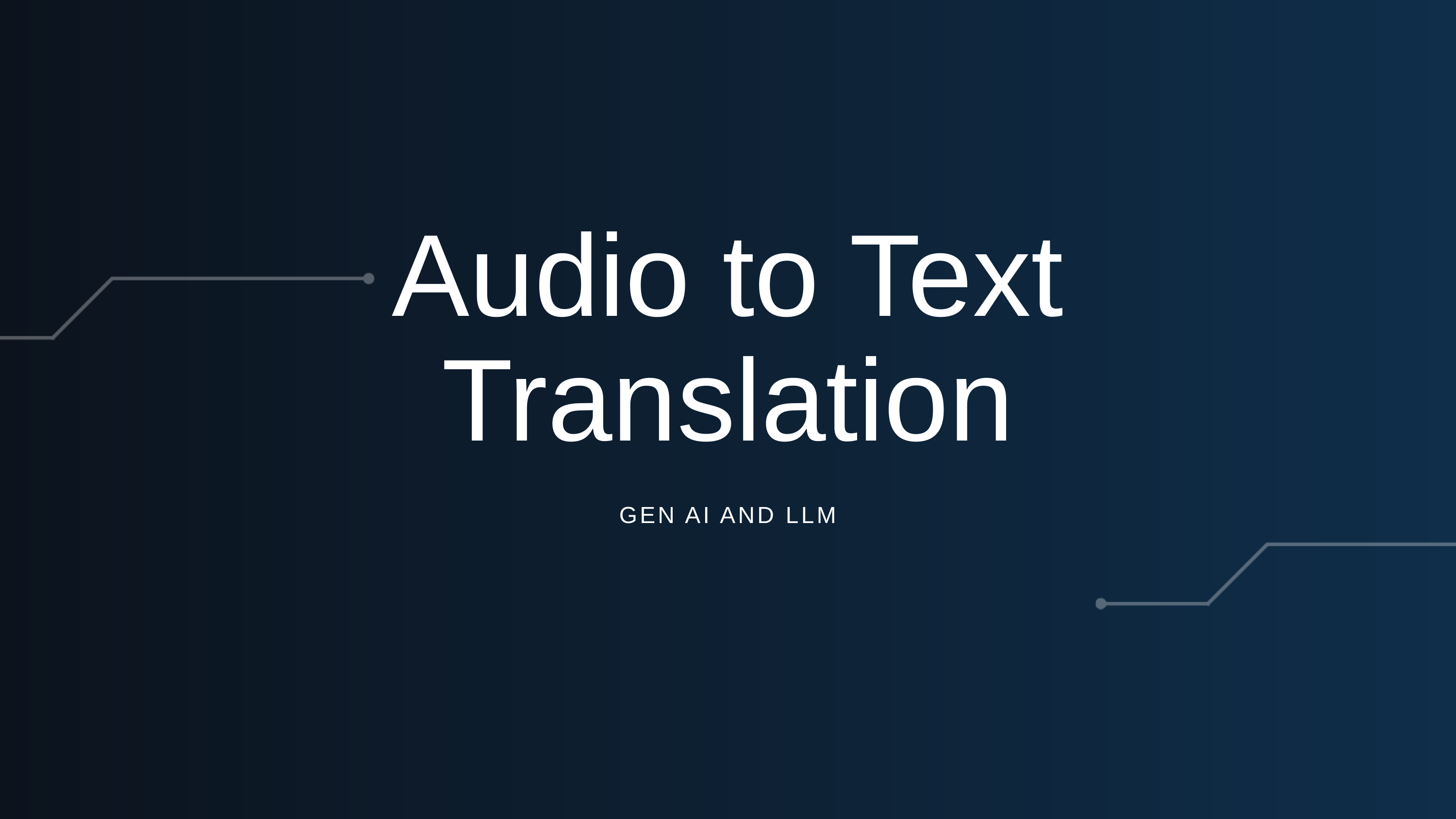

Audio to Text Translation

GEN AI AND LLM